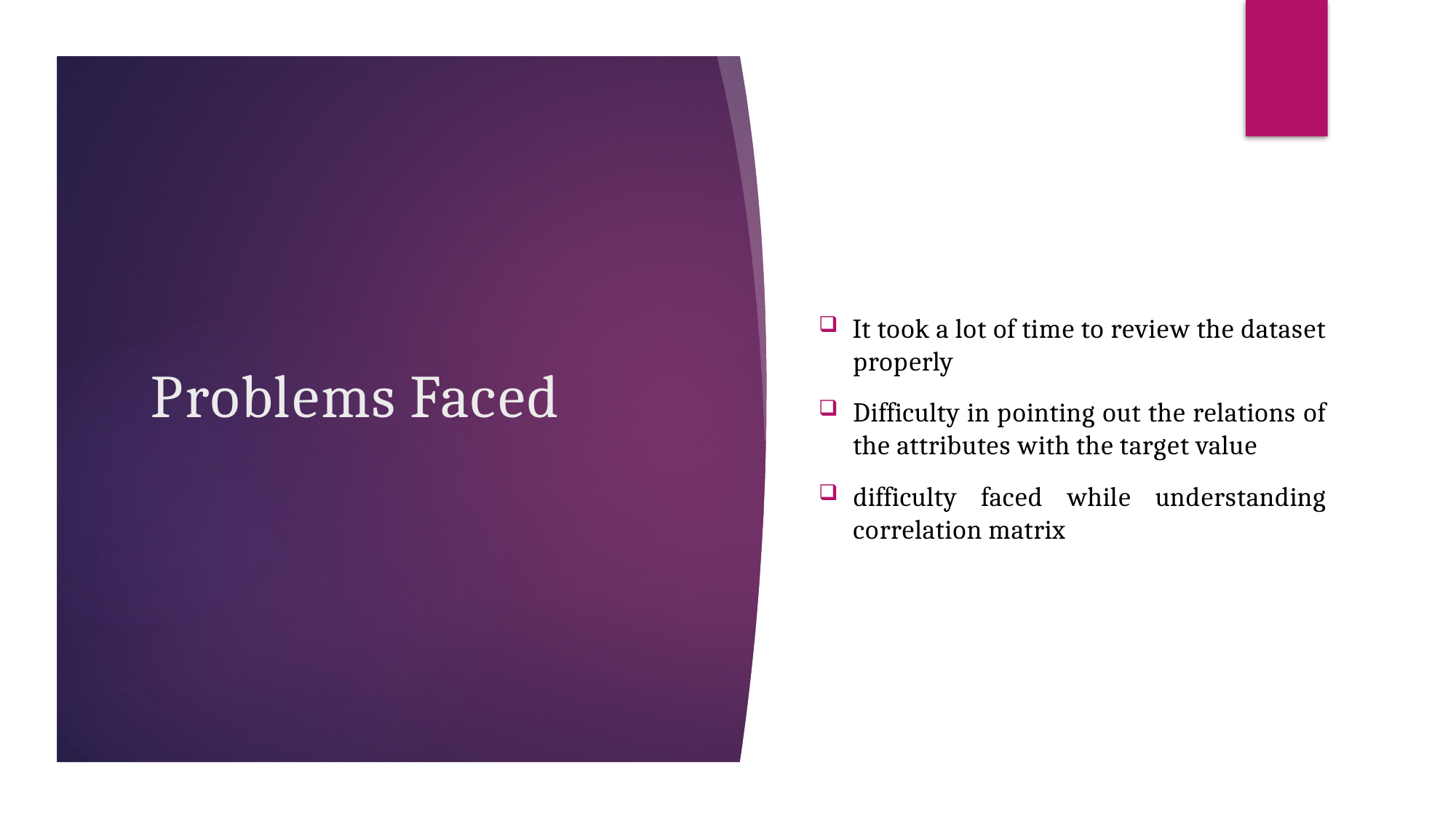

It took a lot of time to review the dataset properly
Difficulty in pointing out the relations of the attributes with the target value
difficulty faced while understanding correlation matrix

# Problems Faced